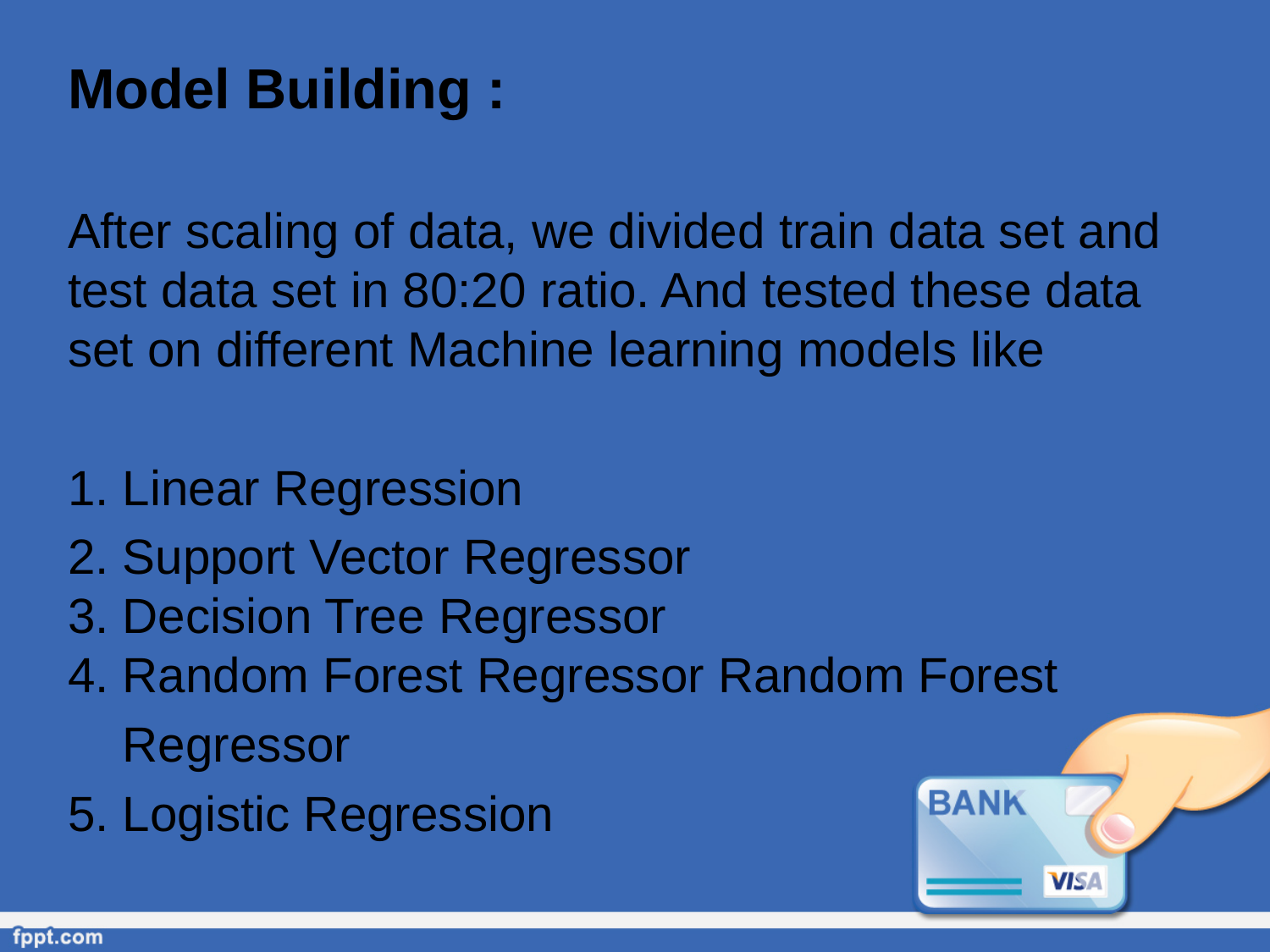

Model Building :

After scaling of data, we divided train data set and test data set in 80:20 ratio. And tested these data set on different Machine learning models like

1. Linear Regression
2. Support Vector Regressor
3. Decision Tree Regressor
4. Random Forest Regressor Random Forest
    Regressor
5. Logistic Regression